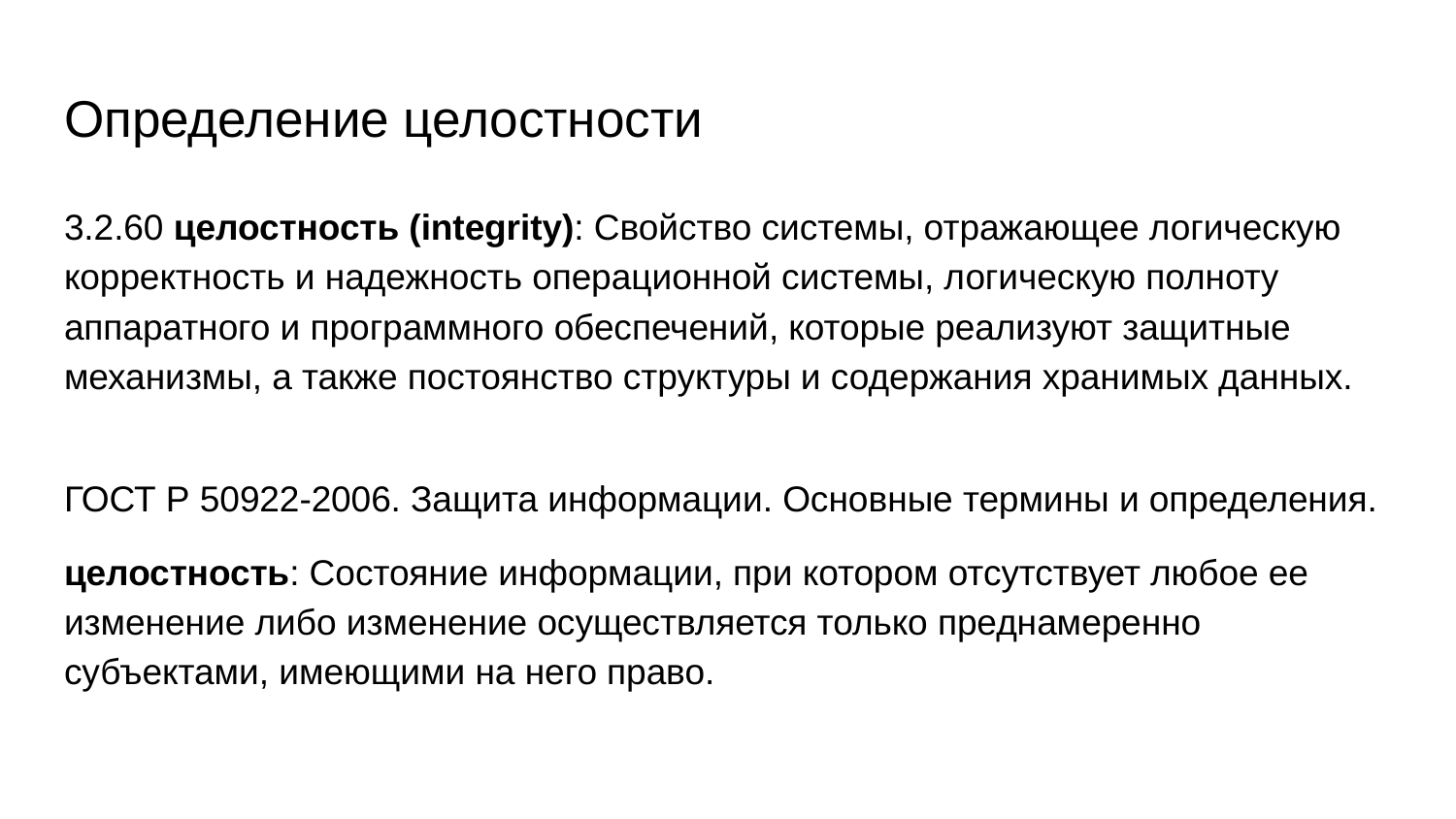

# Определение целостности
3.2.60 целостность (integrity): Свойство системы, отражающее логическую корректность и надежность операционной системы, логическую полноту аппаратного и программного обеспечений, которые реализуют защитные механизмы, а также постоянство структуры и содержания хранимых данных.
ГОСТ Р 50922-2006. Защита информации. Основные термины и определения.
целостность: Состояние информации, при котором отсутствует любое ее изменение либо изменение осуществляется только преднамеренно субъектами, имеющими на него право.